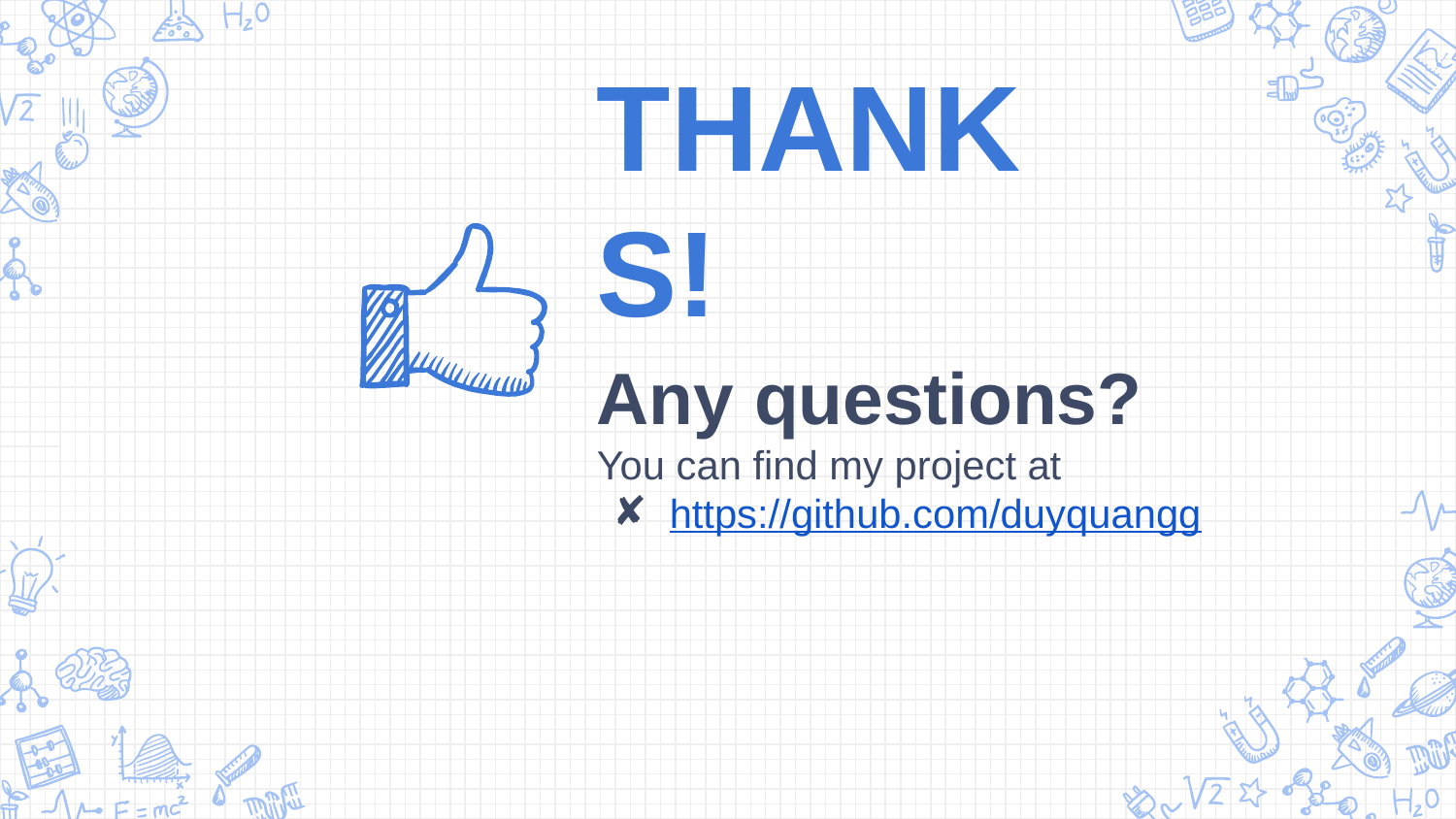

THANKS!

Any questions?
You can find my project at
https://github.com/duyquangg